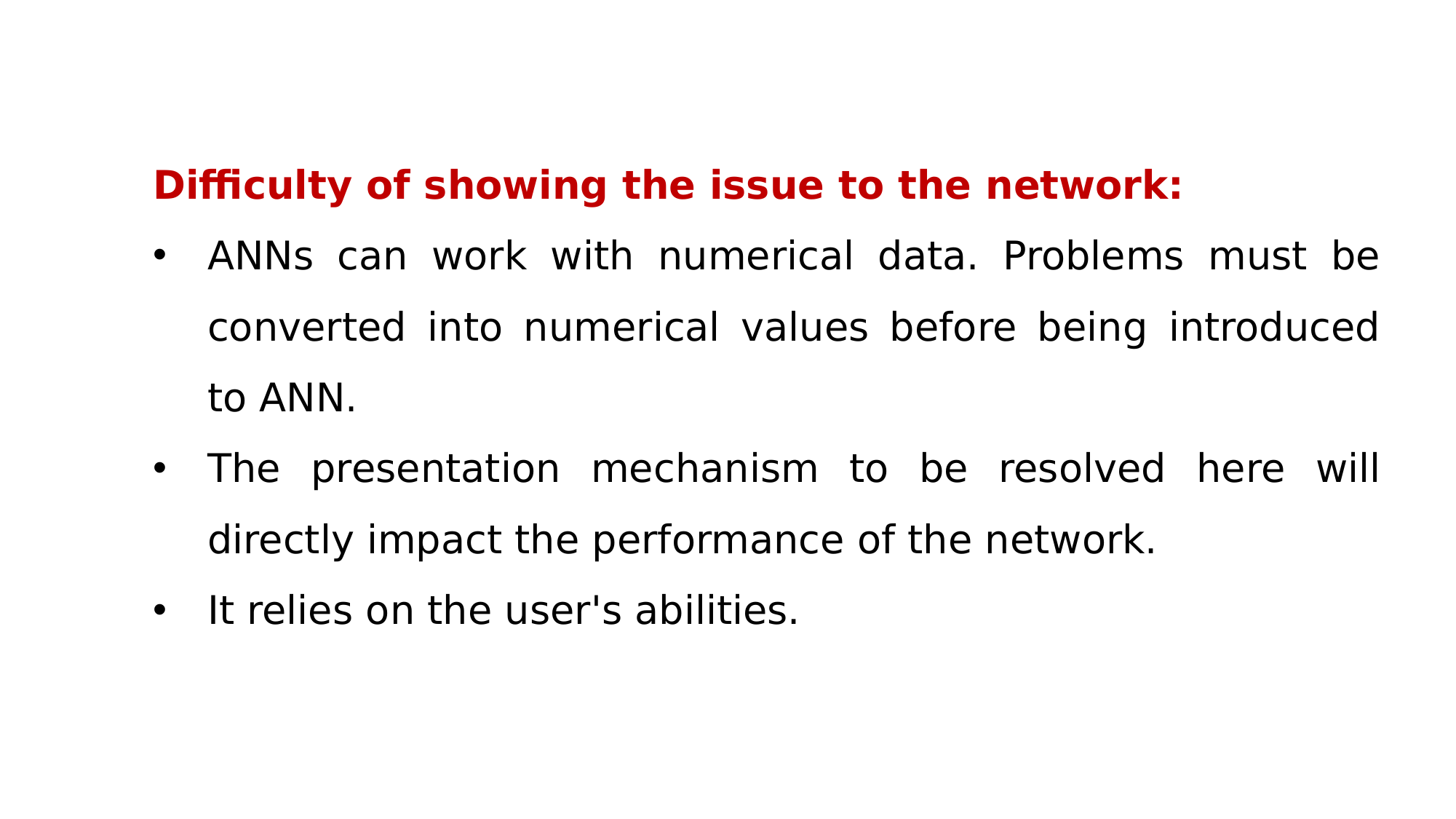

Difficulty of showing the issue to the network:
ANNs can work with numerical data. Problems must be converted into numerical values before being introduced to ANN.
The presentation mechanism to be resolved here will directly impact the performance of the network.
It relies on the user's abilities.